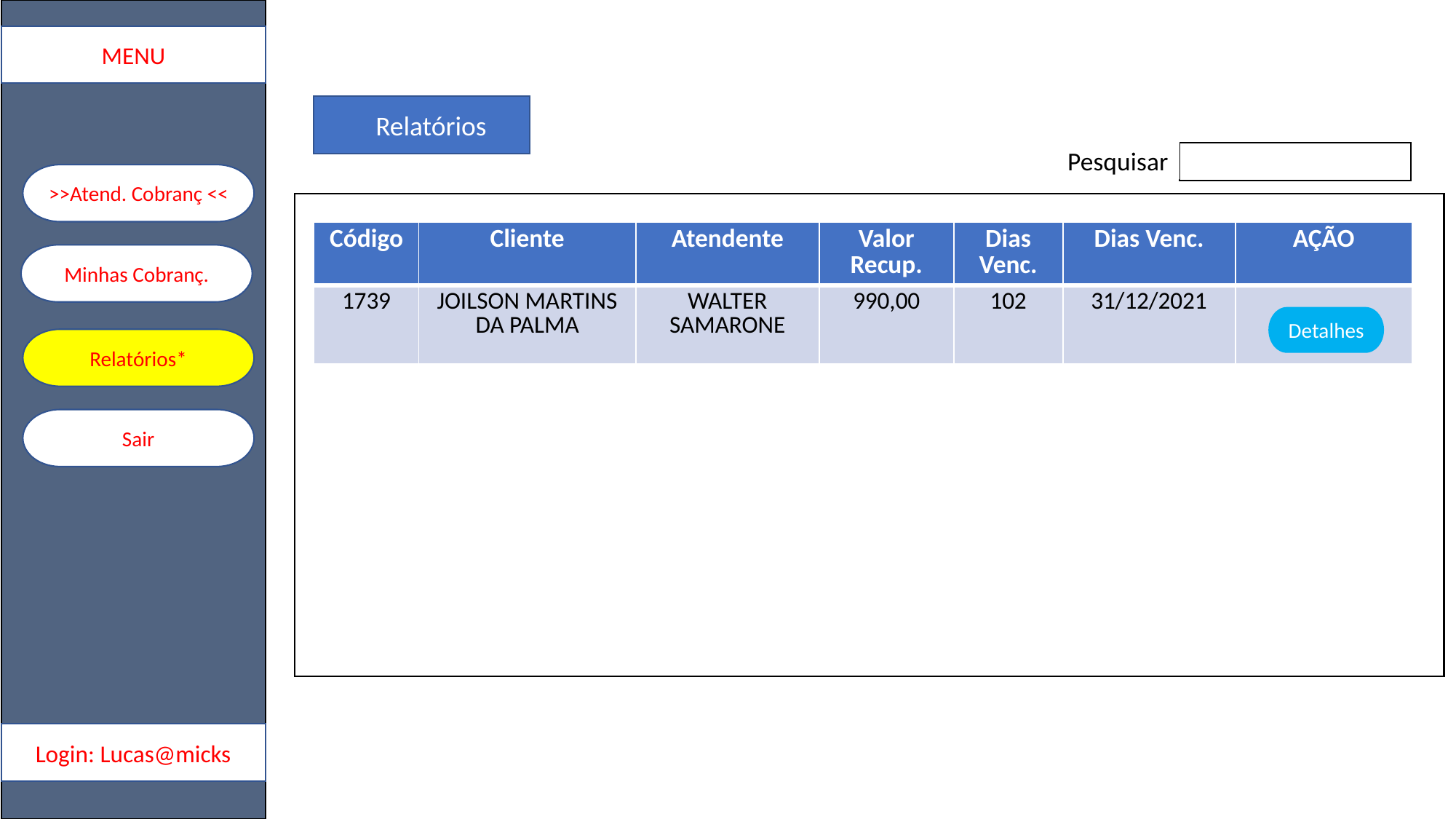

MENU
   Relatórios
Pesquisar

>>Atend. Cobranç <<

| Código | Cliente | Atendente | Valor Recup. | Dias Venc. | Dias Venc. | AÇÃO |
| --- | --- | --- | --- | --- | --- | --- |
| 1739 | JOILSON MARTINS DA PALMA | WALTER SAMARONE | 990,00 | 102 | 31/12/2021 |  |
Minhas Cobranç.
Detalhes
Relatórios*
Sair
Login: Lucas@micks